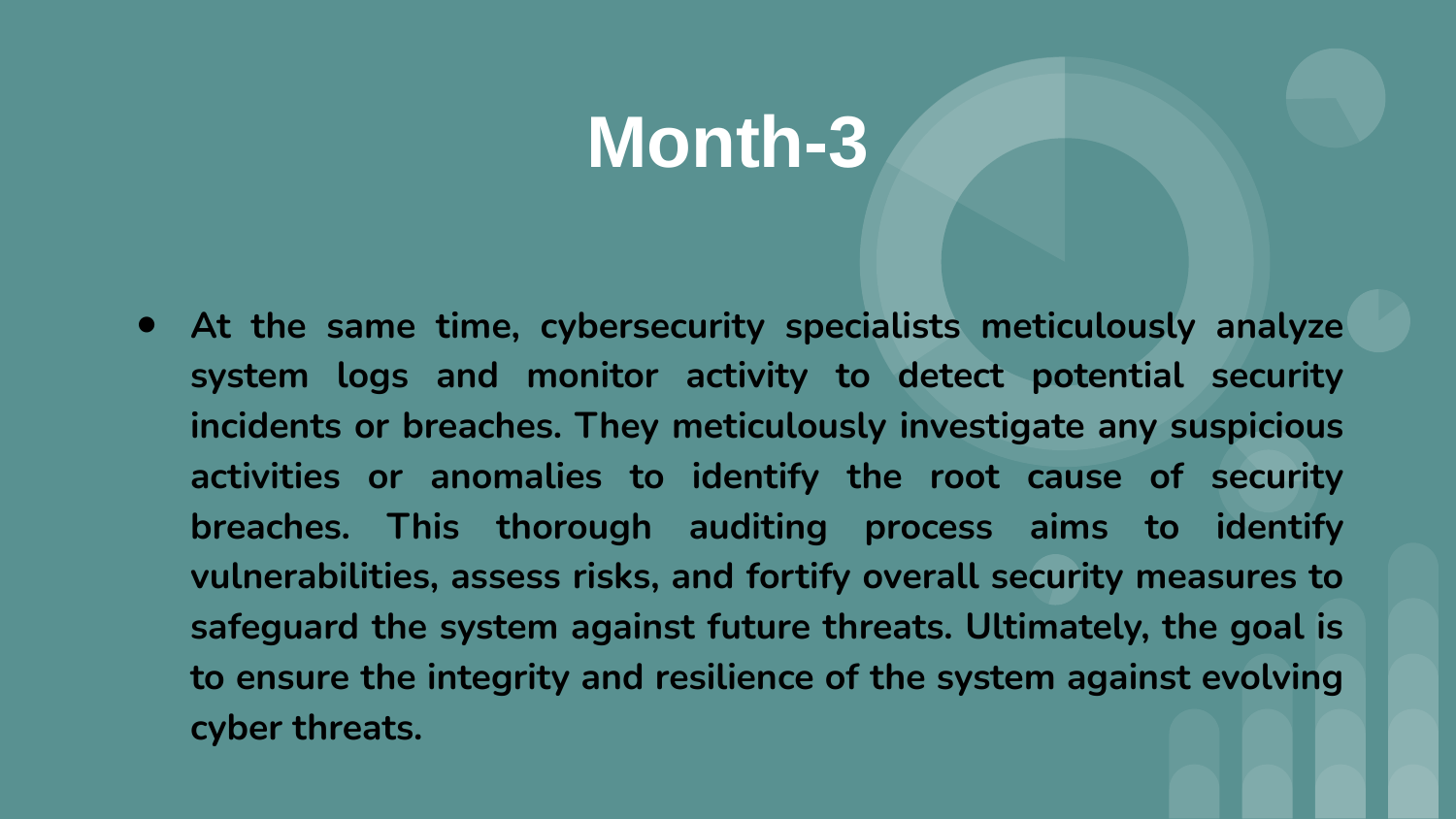

Month-3
At the same time, cybersecurity specialists meticulously analyze system logs and monitor activity to detect potential security incidents or breaches. They meticulously investigate any suspicious activities or anomalies to identify the root cause of security breaches. This thorough auditing process aims to identify vulnerabilities, assess risks, and fortify overall security measures to safeguard the system against future threats. Ultimately, the goal is to ensure the integrity and resilience of the system against evolving cyber threats.